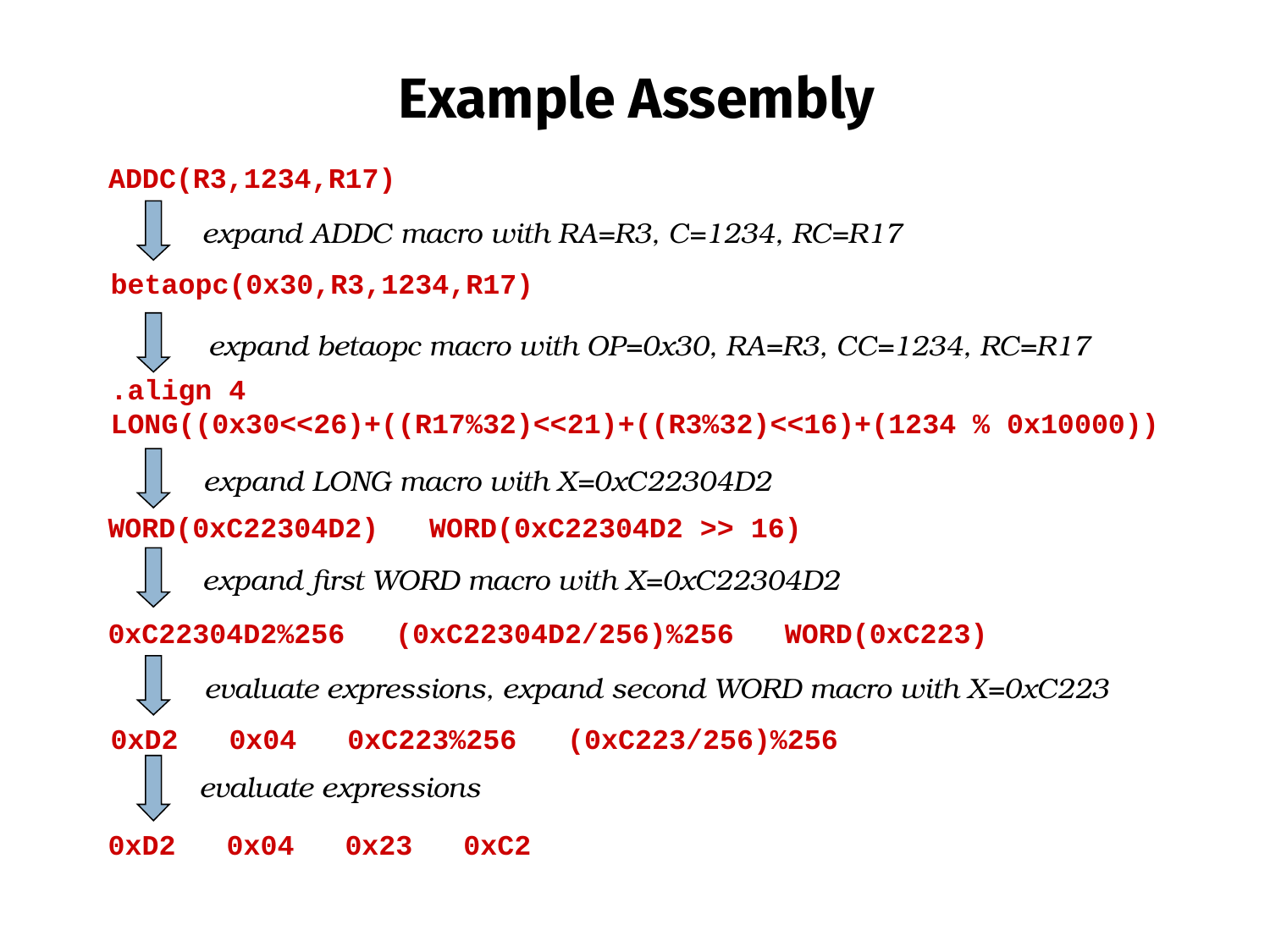

# Example Assembly
ADDC(R3,1234,R17)

expand ADDC macro with RA=R3, C=1234, RC=R17
betaopc(0x30,R3,1234,R17)

expand betaopc macro with OP=0x30, RA=R3, CC=1234, RC=R17
.align 4
LONG((0x30<<26)+((R17%32)<<21)+((R3%32)<<16)+(1234 % 0x10000))

expand LONG macro with X=0xC22304D2
WORD(0xC22304D2)   WORD(0xC22304D2 >> 16)

expand first WORD macro with X=0xC22304D2
0xC22304D2%256   (0xC22304D2/256)%256   WORD(0xC223)

evaluate expressions, expand second WORD macro with X=0xC223
0xD2   0x04   0xC223%256   (0xC223/256)%256

evaluate expressions
0xD2   0x04   0x23   0xC2